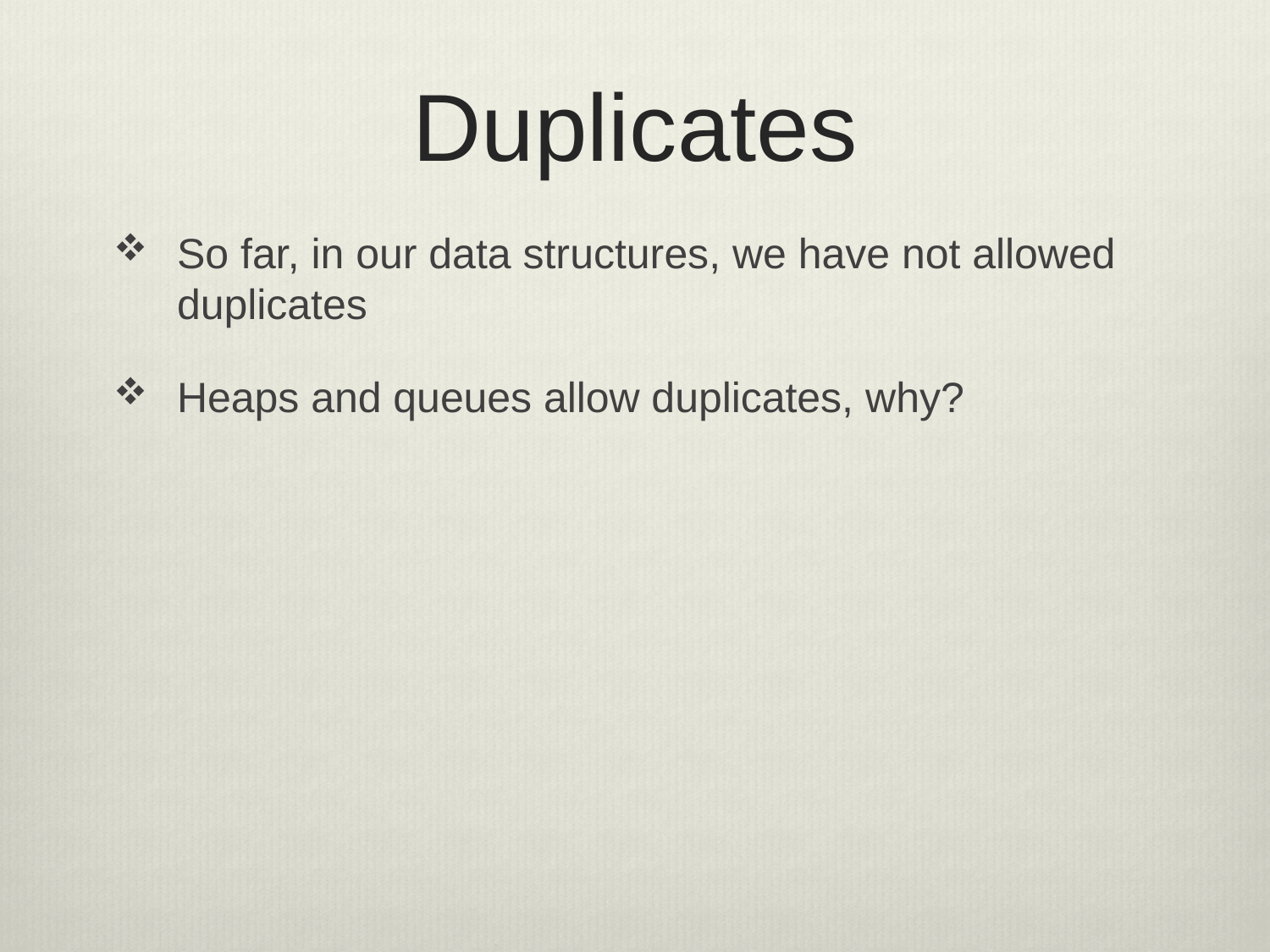

# Duplicates
So far, in our data structures, we have not allowed duplicates
Heaps and queues allow duplicates, why?